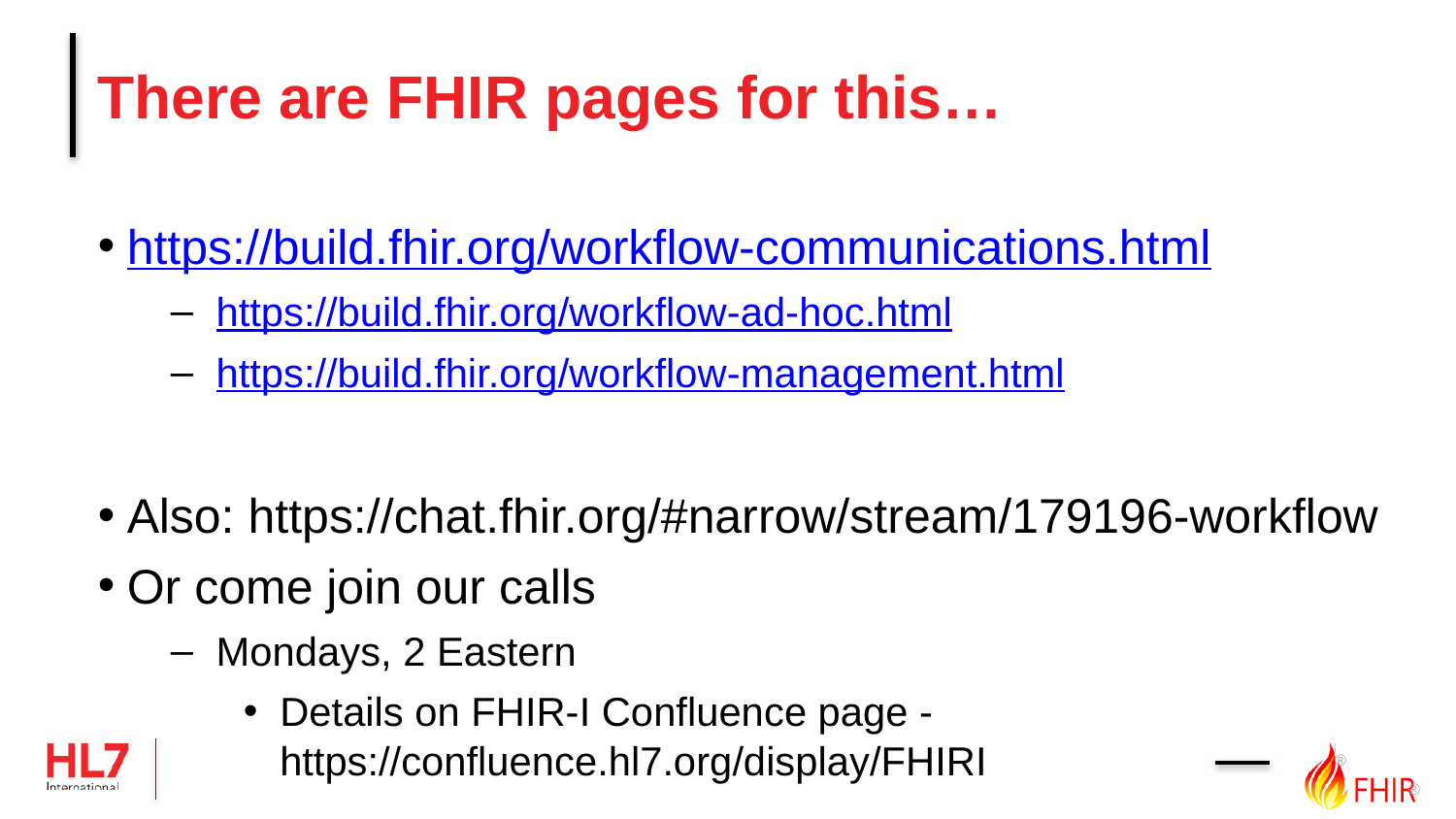

# There are FHIR pages for this…
https://build.fhir.org/workflow-communications.html
https://build.fhir.org/workflow-ad-hoc.html
https://build.fhir.org/workflow-management.html

Also: https://chat.fhir.org/#narrow/stream/179196-workflow
Or come join our calls
Mondays, 2 Eastern
Details on FHIR-I Confluence page - https://confluence.hl7.org/display/FHIRI